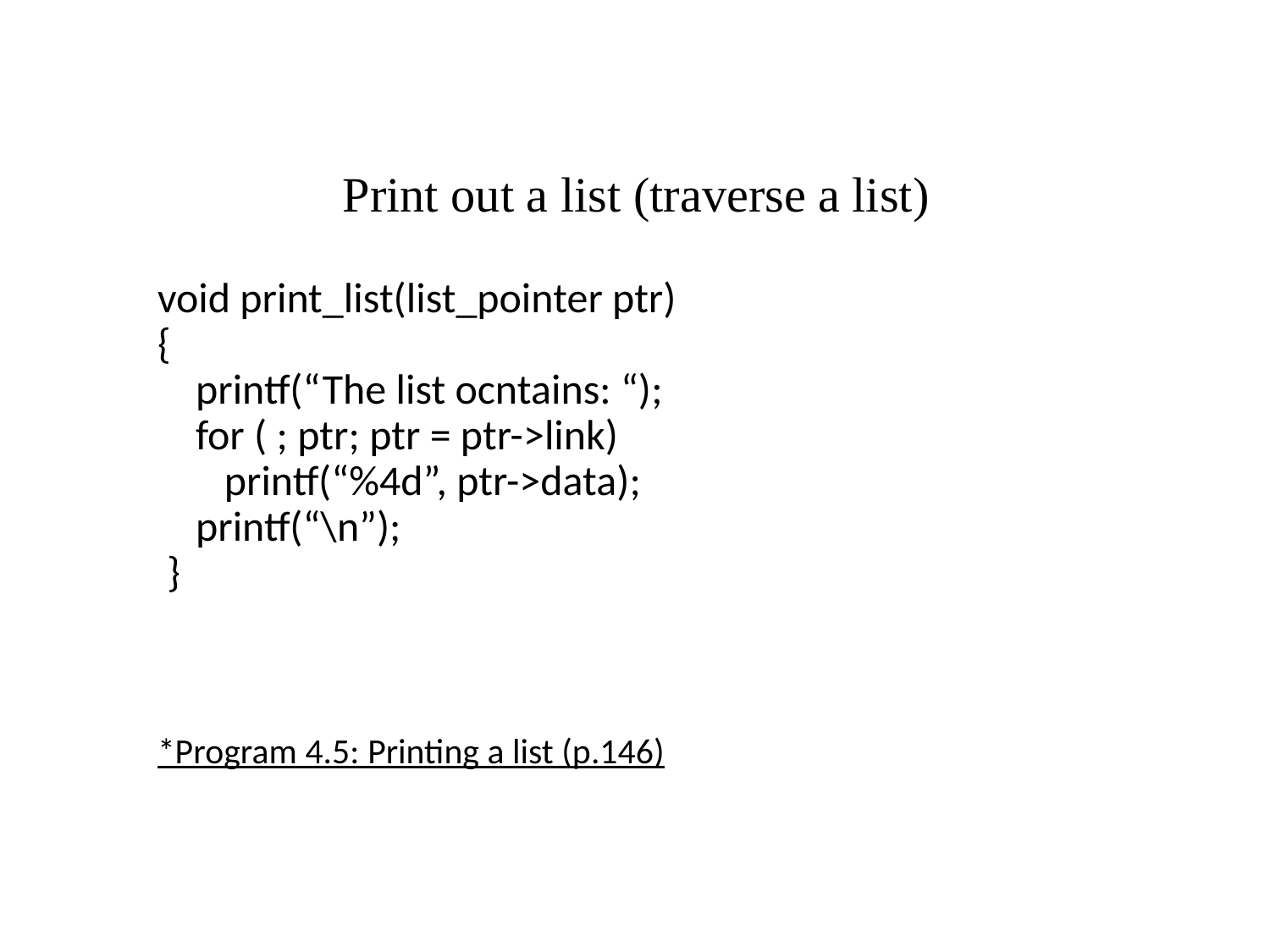

Print out a list (traverse a list)
# void print_list(list_pointer ptr) { printf(“The list ocntains: “); for ( ; ptr; ptr = ptr->link) printf(“%4d”, ptr->data); printf(“\n”); } *Program 4.5: Printing a list (p.146)